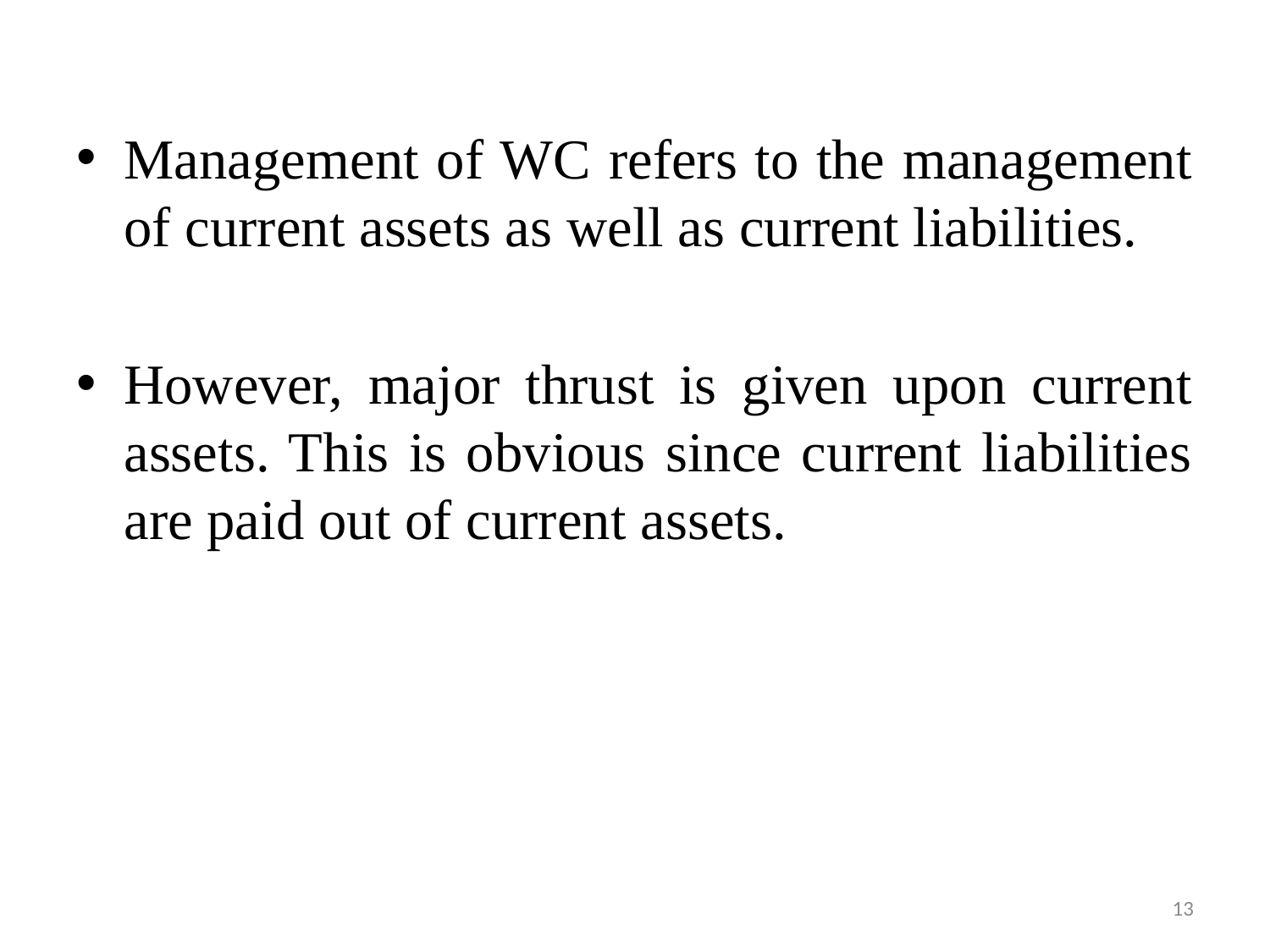

Management of WC refers to the management of current assets as well as current liabilities.

However, major thrust is given upon current assets. This is obvious since current liabilities are paid out of current assets.
13